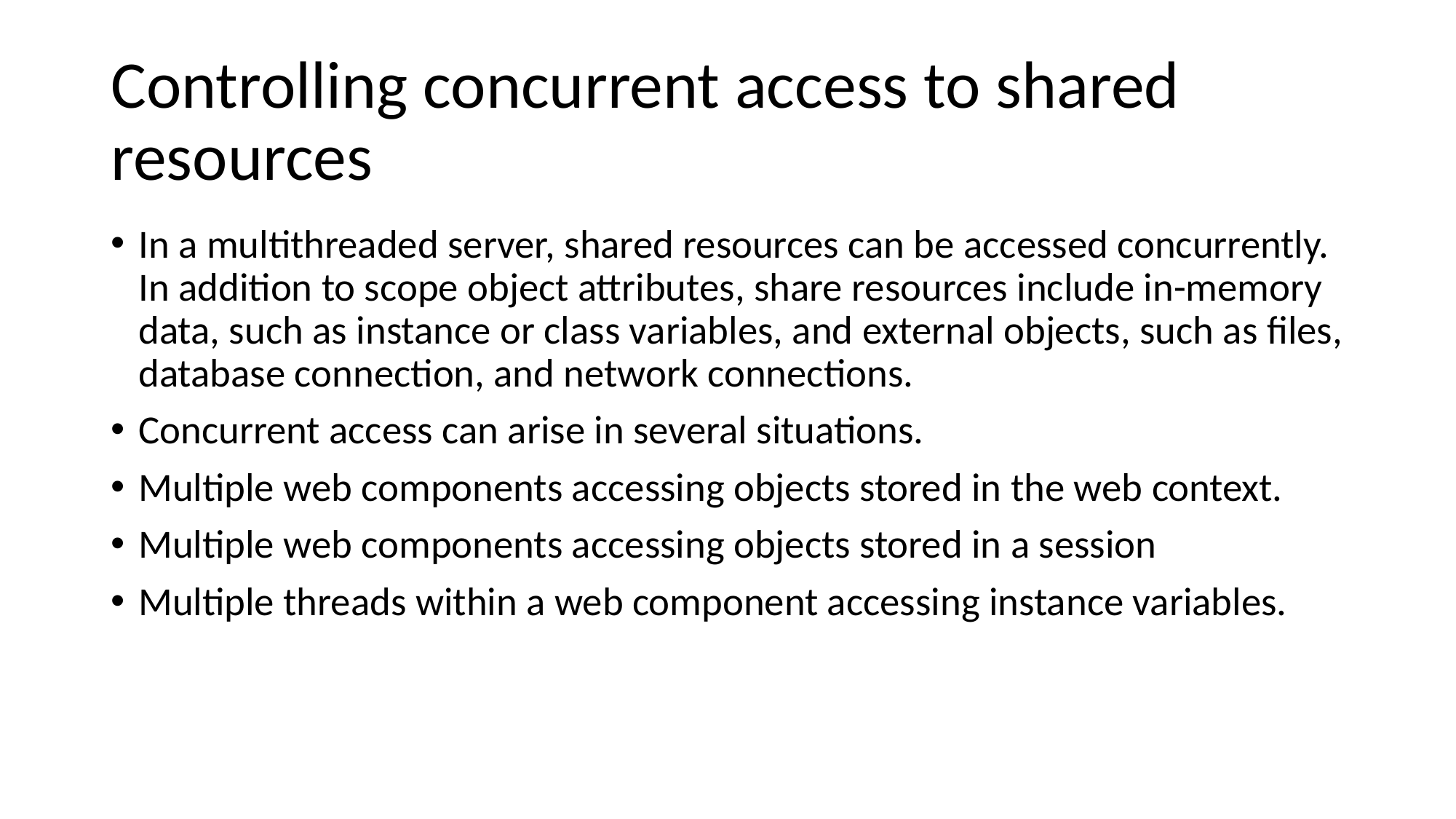

# Controlling concurrent access to shared resources
In a multithreaded server, shared resources can be accessed concurrently. In addition to scope object attributes, share resources include in-memory data, such as instance or class variables, and external objects, such as files, database connection, and network connections.
Concurrent access can arise in several situations.
Multiple web components accessing objects stored in the web context.
Multiple web components accessing objects stored in a session
Multiple threads within a web component accessing instance variables.